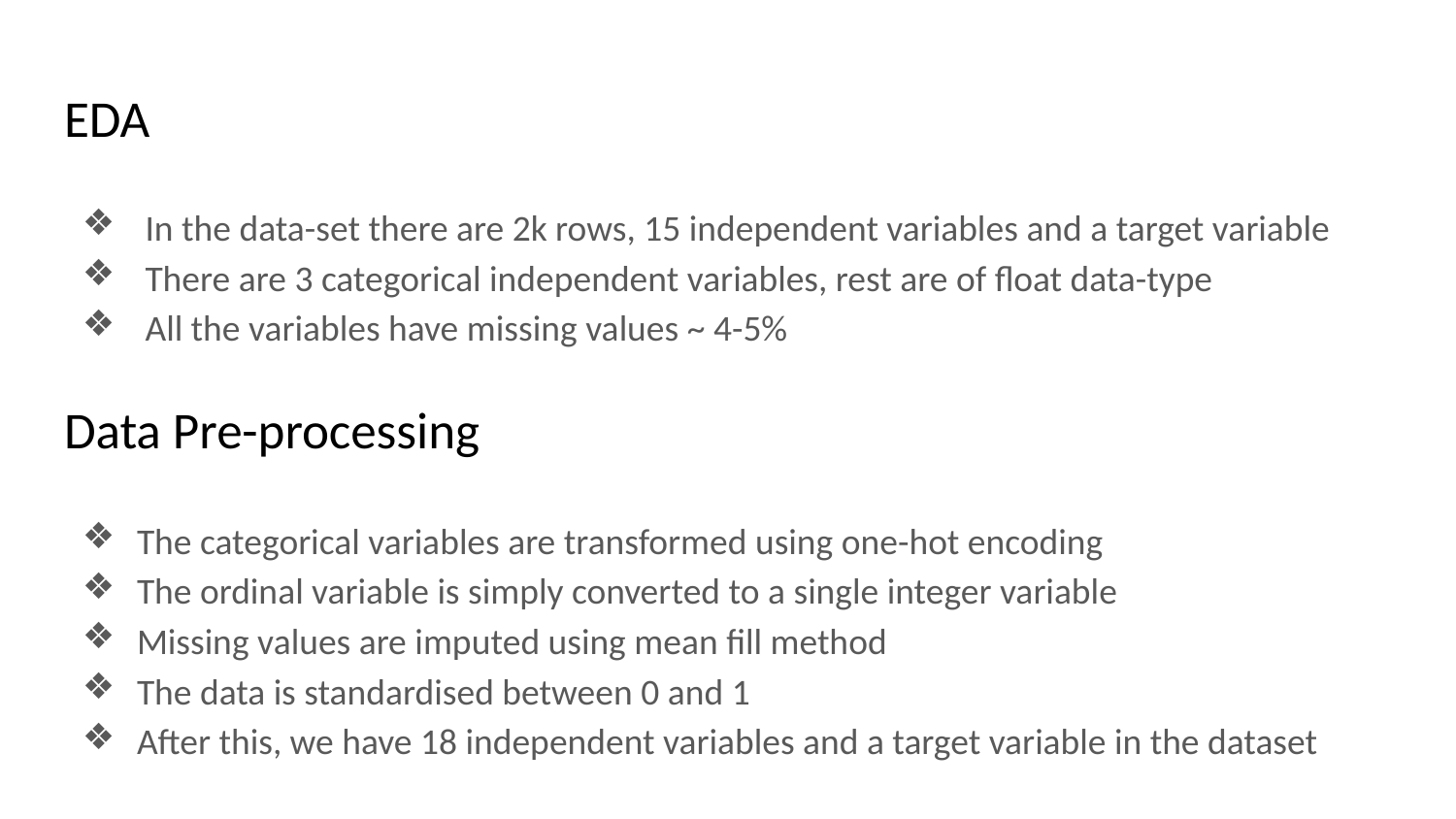

# EDA
 In the data-set there are 2k rows, 15 independent variables and a target variable
 There are 3 categorical independent variables, rest are of float data-type
 All the variables have missing values ~ 4-5%

Data Pre-processing
The categorical variables are transformed using one-hot encoding
The ordinal variable is simply converted to a single integer variable
Missing values are imputed using mean fill method
The data is standardised between 0 and 1
After this, we have 18 independent variables and a target variable in the dataset